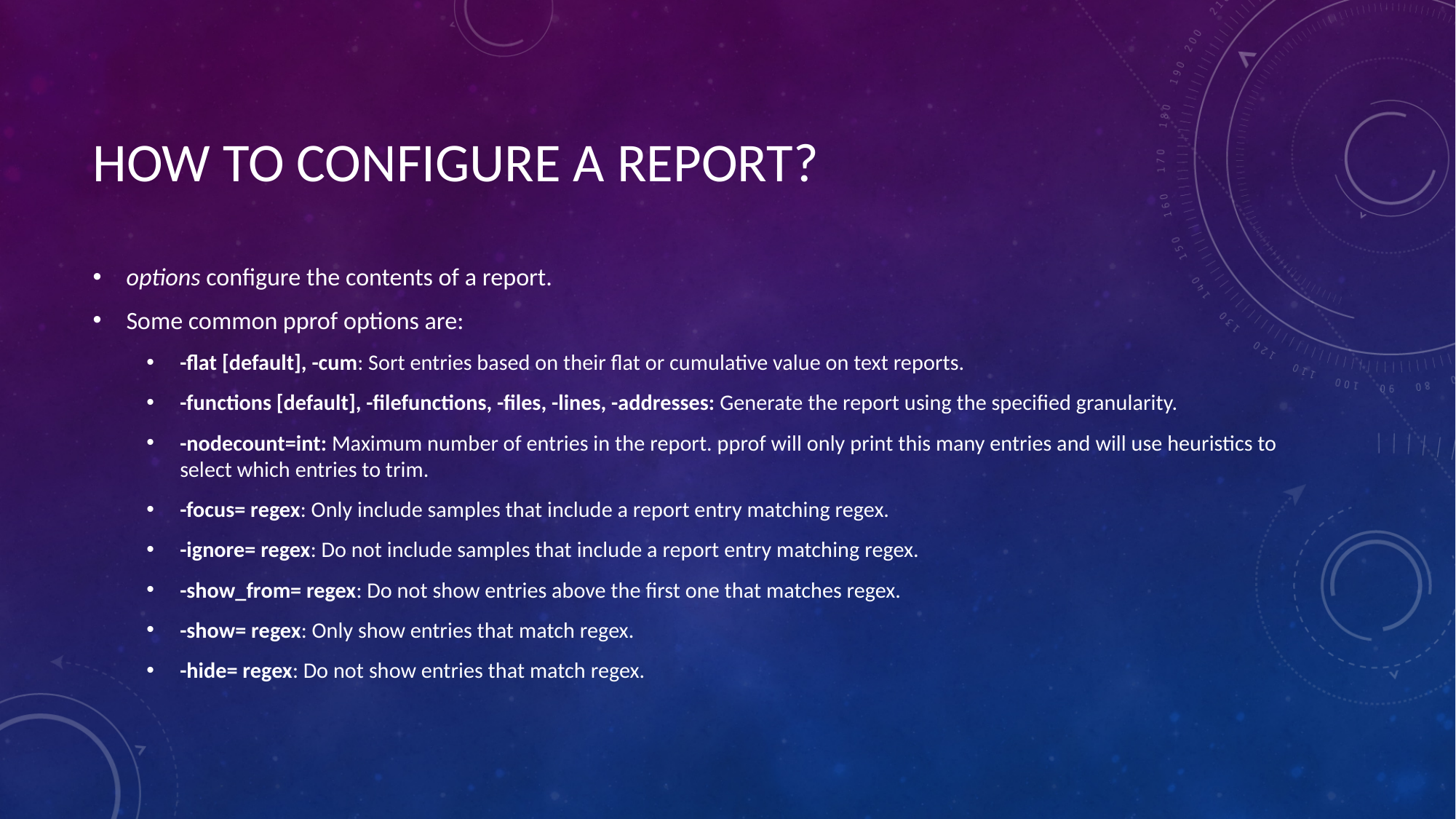

# How to configure a report?
options configure the contents of a report.
Some common pprof options are:
-flat [default], -cum: Sort entries based on their flat or cumulative value on text reports.
-functions [default], -filefunctions, -files, -lines, -addresses: Generate the report using the specified granularity.
-nodecount=int: Maximum number of entries in the report. pprof will only print this many entries and will use heuristics to select which entries to trim.
-focus= regex: Only include samples that include a report entry matching regex.
-ignore= regex: Do not include samples that include a report entry matching regex.
-show_from= regex: Do not show entries above the first one that matches regex.
-show= regex: Only show entries that match regex.
-hide= regex: Do not show entries that match regex.